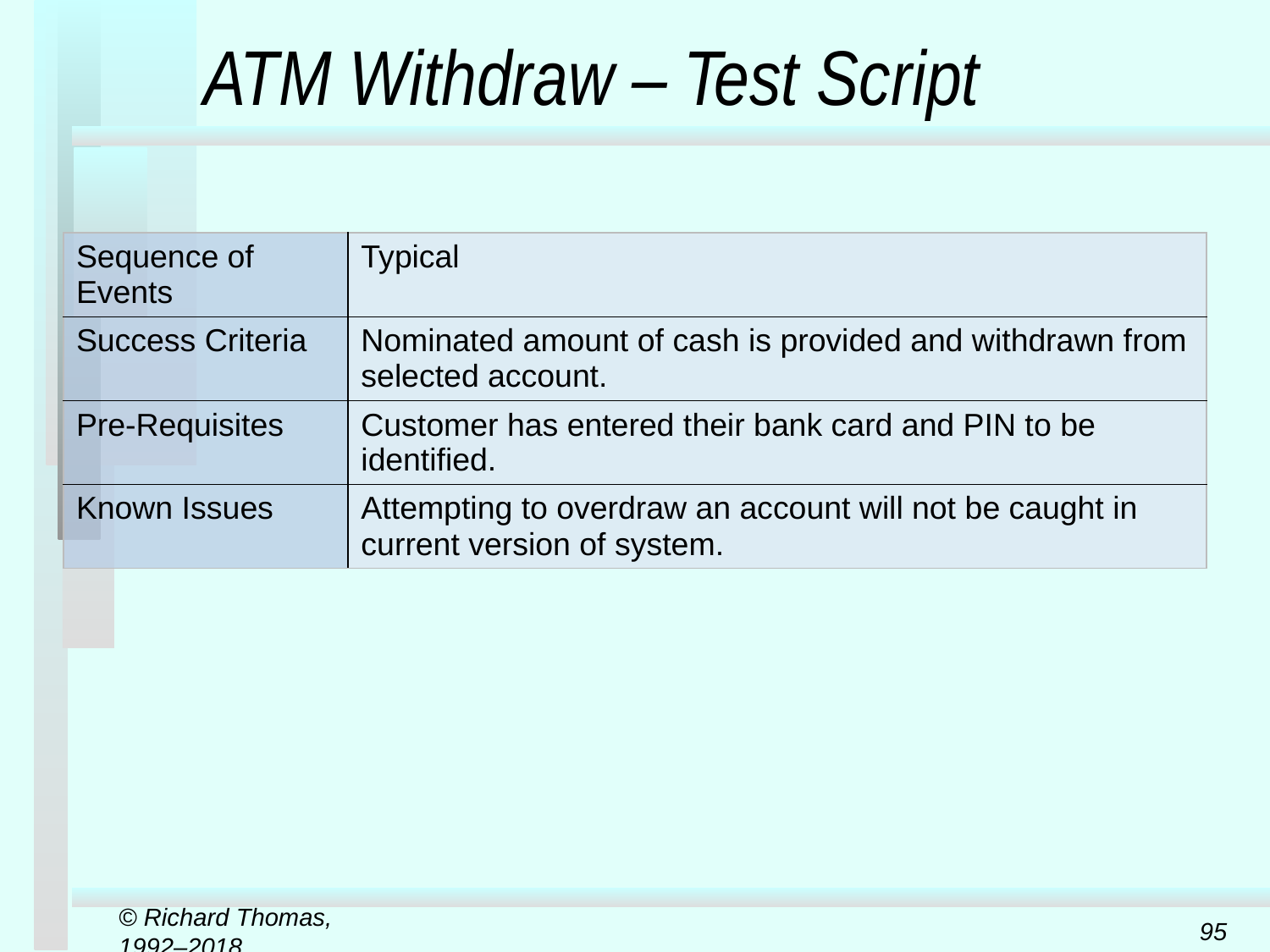

# ATM Withdraw – Test Script
| Sequence of Events | Typical |
| --- | --- |
| Success Criteria | Nominated amount of cash is provided and withdrawn from selected account. |
| Pre-Requisites | Customer has entered their bank card and PIN to be identified. |
| Known Issues | Attempting to overdraw an account will not be caught in current version of system. |
© Richard Thomas, 1992–2018
95